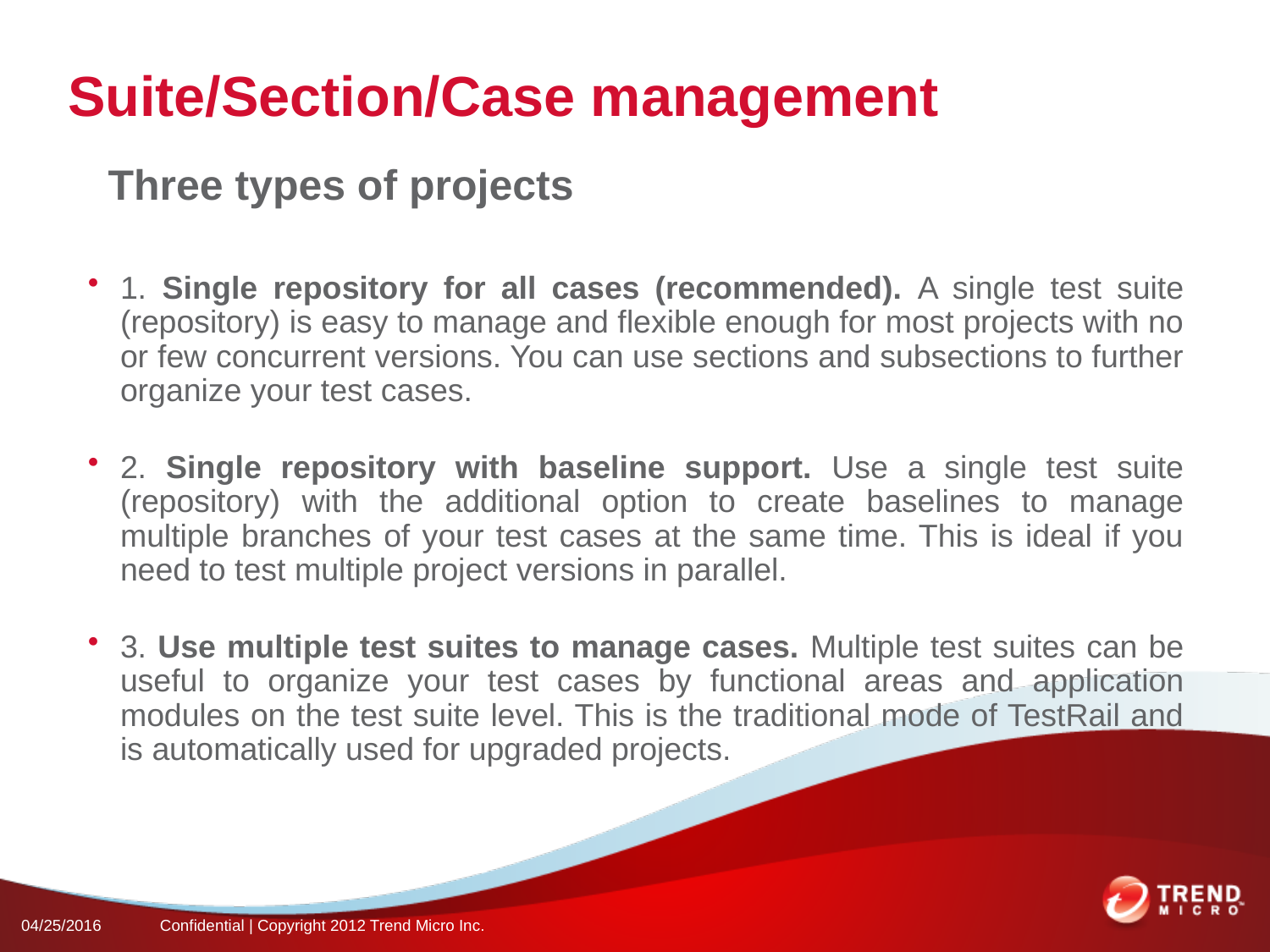

Suite/Section/Case management
Three types of projects
1. Single repository for all cases (recommended). A single test suite (repository) is easy to manage and flexible enough for most projects with no or few concurrent versions. You can use sections and subsections to further organize your test cases.
2. Single repository with baseline support. Use a single test suite (repository) with the additional option to create baselines to manage multiple branches of your test cases at the same time. This is ideal if you need to test multiple project versions in parallel.
3. Use multiple test suites to manage cases. Multiple test suites can be useful to organize your test cases by functional areas and application modules on the test suite level. This is the traditional mode of TestRail and is automatically used for upgraded projects.
04/25/2016

Confidential | Copyright 2012 Trend Micro Inc.